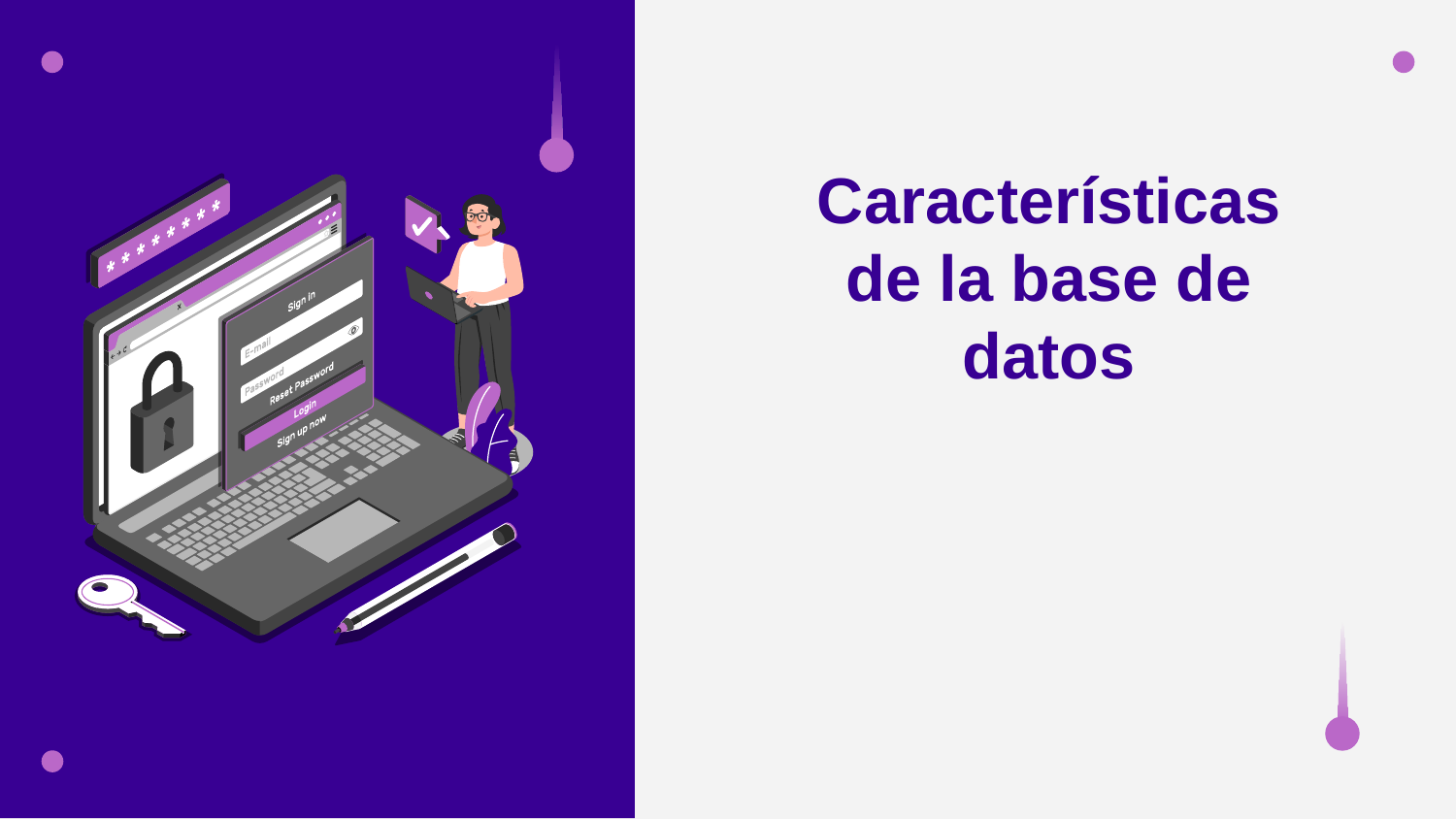

# Características de la base de datos